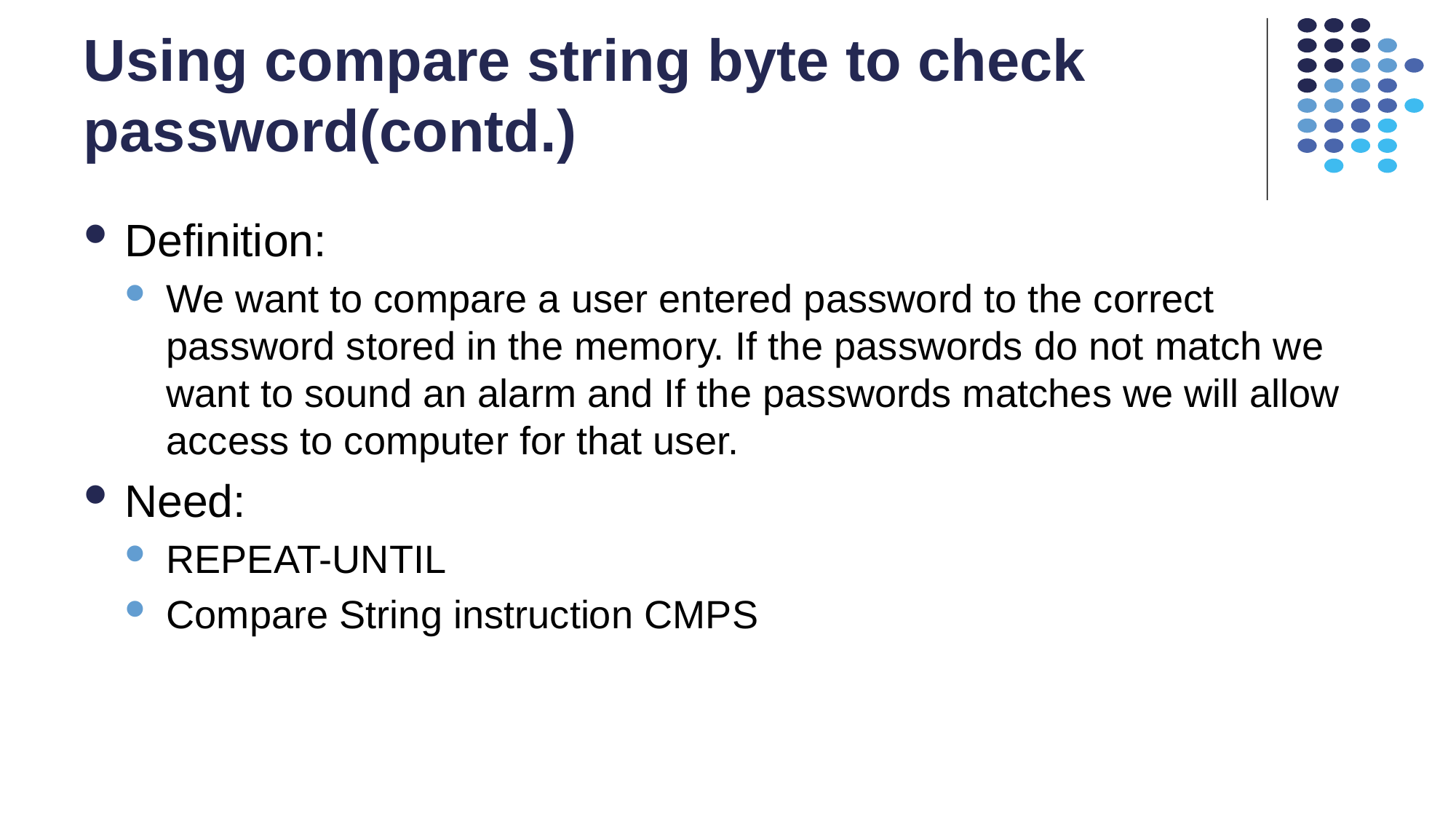

# Using compare string byte to check password(contd.)
Definition:
We want to compare a user entered password to the correct password stored in the memory. If the passwords do not match we want to sound an alarm and If the passwords matches we will allow access to computer for that user.
Need:
REPEAT-UNTIL
Compare String instruction CMPS